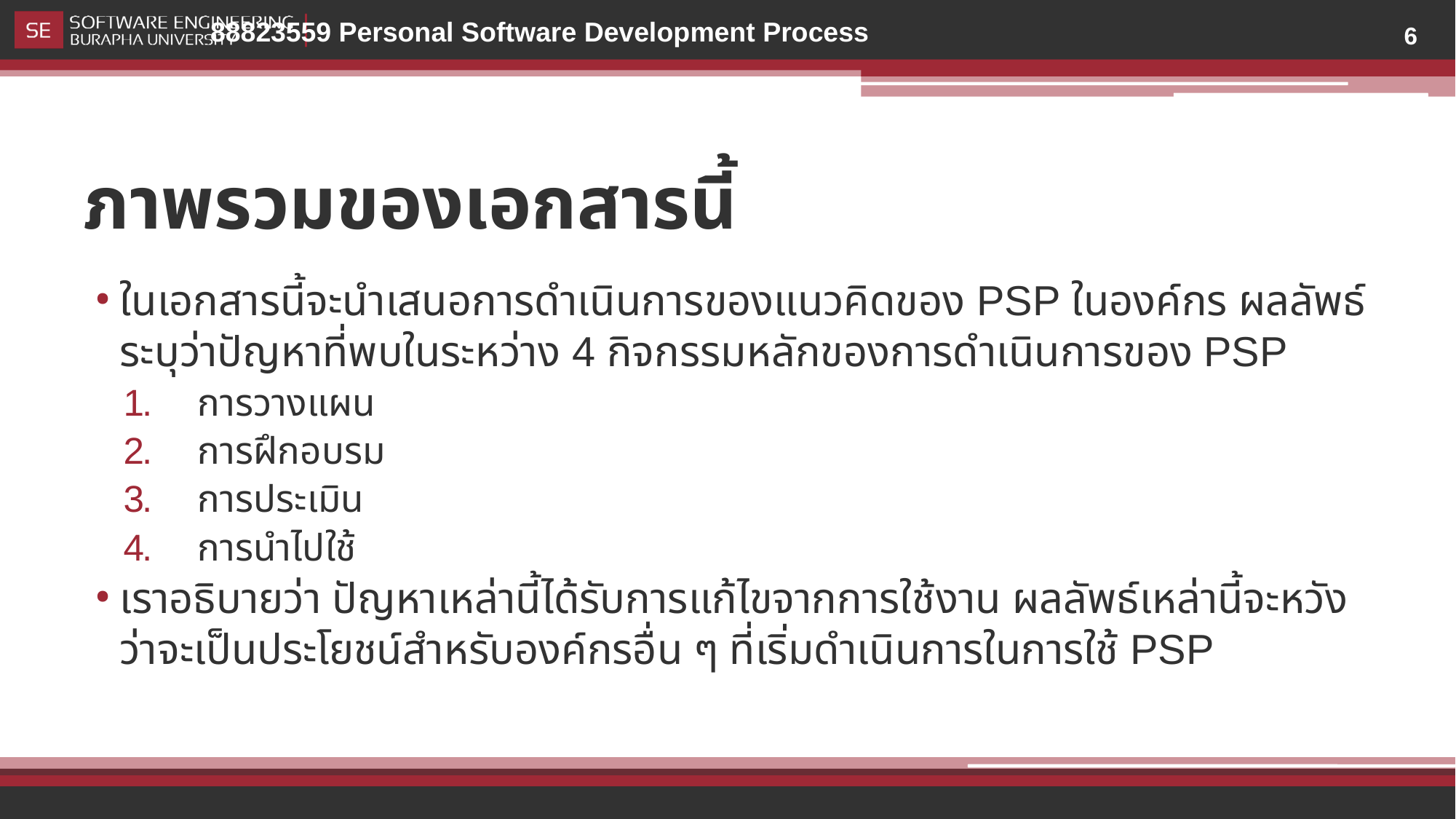

6
# ภาพรวมของเอกสารนี้
ในเอกสารนี้จะนำเสนอการดำเนินการของแนวคิดของ PSP ในองค์กร ผลลัพธ์ระบุว่าปัญหาที่พบในระหว่าง 4 กิจกรรมหลักของการดำเนินการของ PSP
การวางแผน
การฝึกอบรม
การประเมิน
การนำไปใช้
เราอธิบายว่า ปัญหาเหล่านี้ได้รับการแก้ไขจากการใช้งาน ผลลัพธ์เหล่านี้จะหวังว่าจะเป็นประโยชน์สำหรับองค์กรอื่น ๆ ที่เริ่มดำเนินการในการใช้ PSP